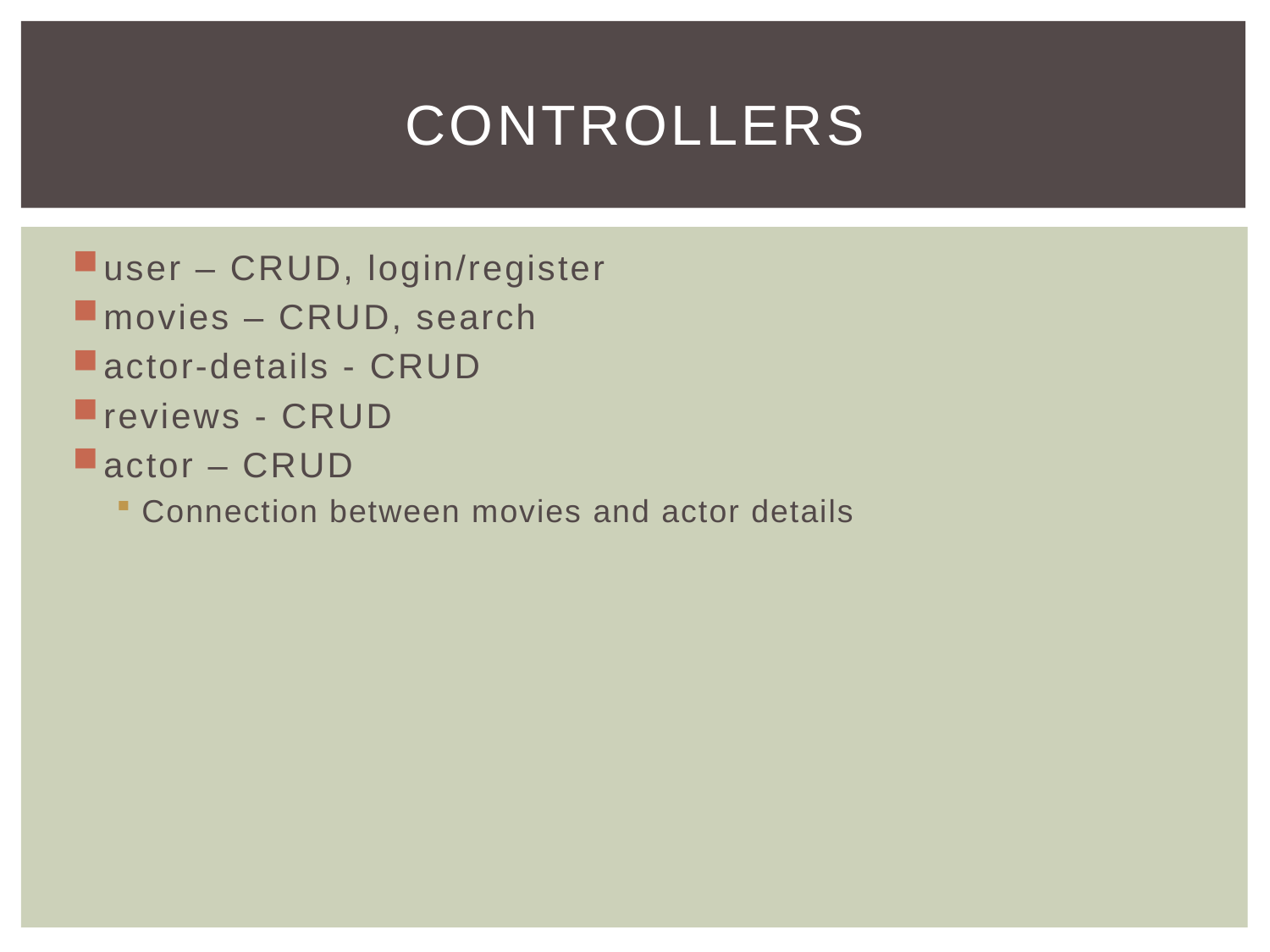

# Controllers
user – CRUD, login/register
movies – CRUD, search
actor-details - CRUD
reviews - CRUD
actor – CRUD
Connection between movies and actor details